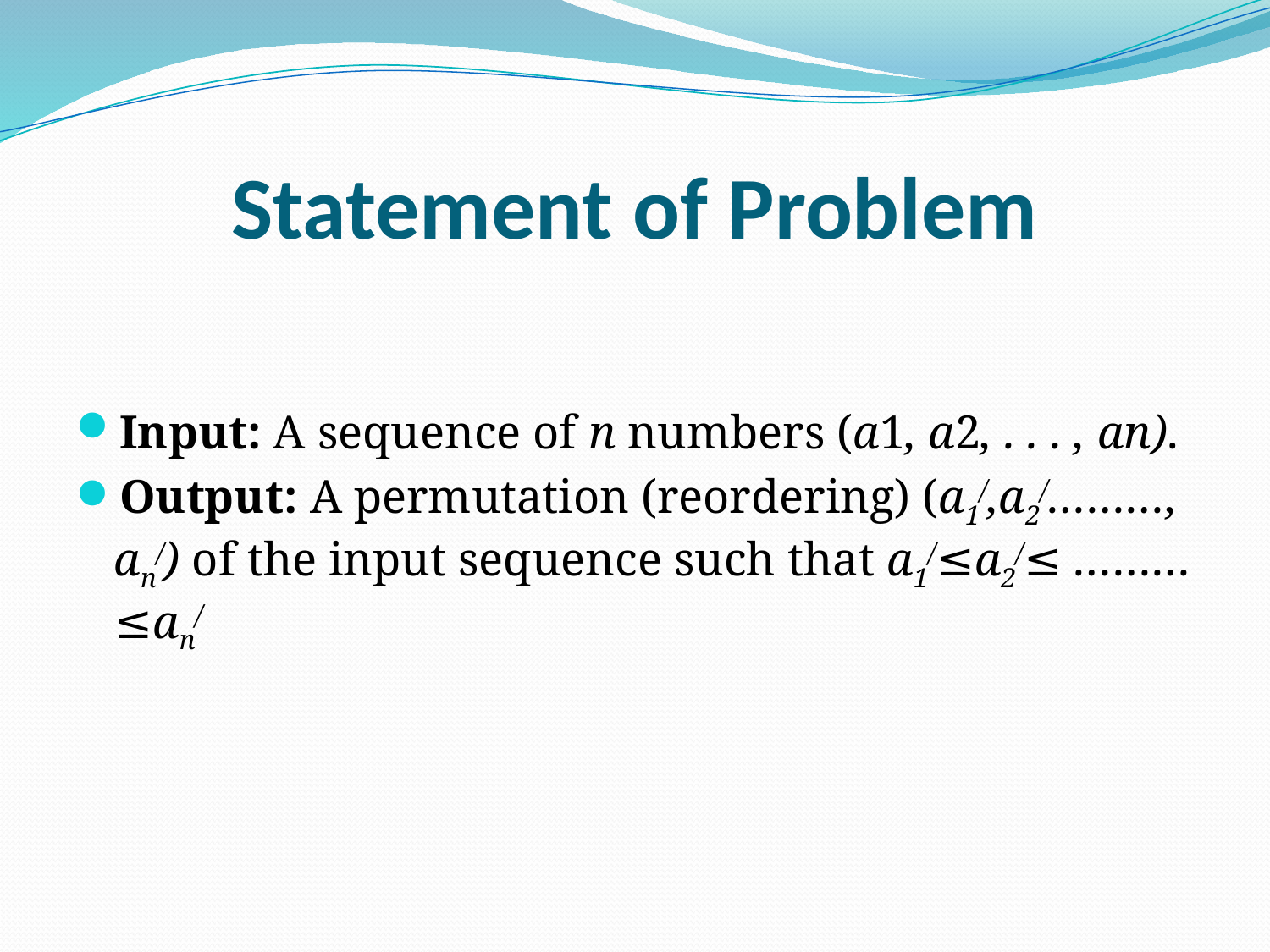

# Statement of Problem

Input: A sequence of n numbers (a1, a2, . . . , an).
Output: A permutation (reordering) (a1/,a2/………, an/) of the input sequence such that a1/≤a2/≤ ……… ≤an/